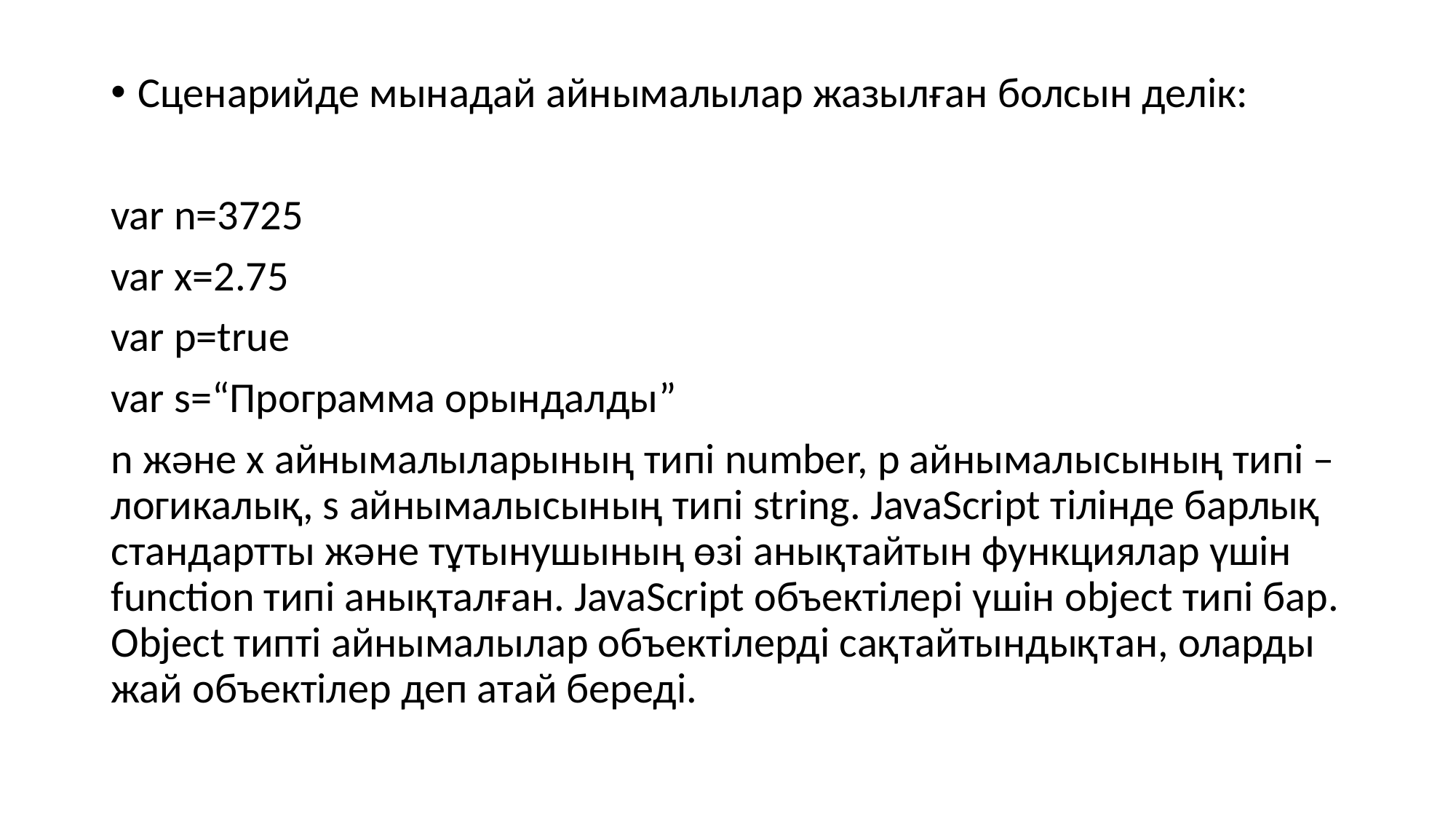

Сценарийде мынадай айнымалылар жазылған болсын делік:

var n=3725
var x=2.75
var p=true
var s=“Программа орындалды”
n және х айнымалыларының типі number, р айнымалысының типі – логикалық, s айнымалысының типі string. JavaScript тілінде барлық стандартты және тұтынушының өзі анықтайтын функциялар үшін function типі анықталған. JavaScript объектілері үшін object типі бар. Оbject типті айнымалылар объектілерді сақтайтындықтан, оларды жай объектілер деп атай береді.